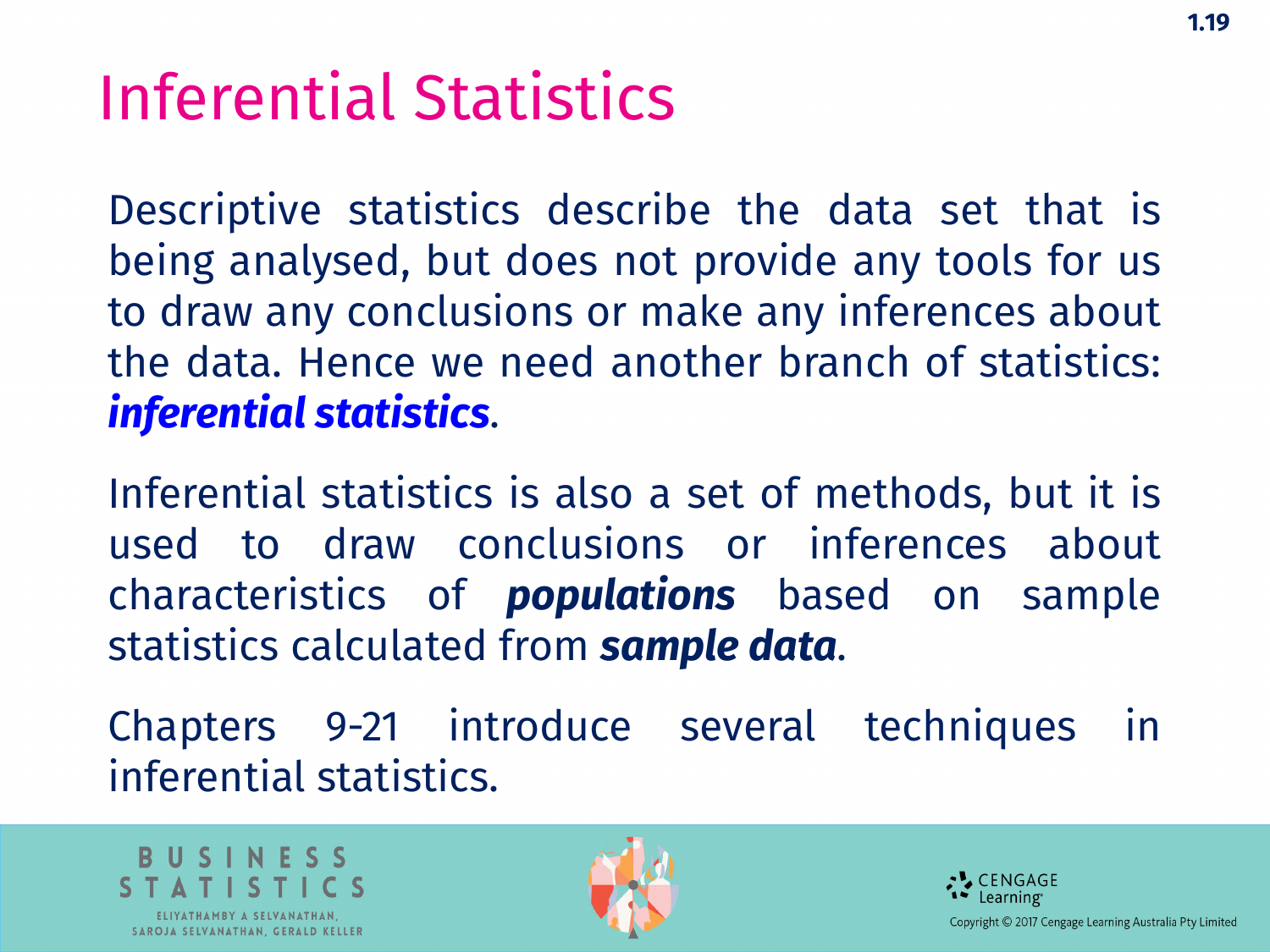

1.19
# Inferential Statistics
Descriptive statistics describe the data set that is being analysed, but does not provide any tools for us to draw any conclusions or make any inferences about the data. Hence we need another branch of statistics: inferential statistics.
Inferential statistics is also a set of methods, but it is used to draw conclusions or inferences about characteristics of populations based on sample statistics calculated from sample data.
Chapters 9-21 introduce several techniques in inferential statistics.